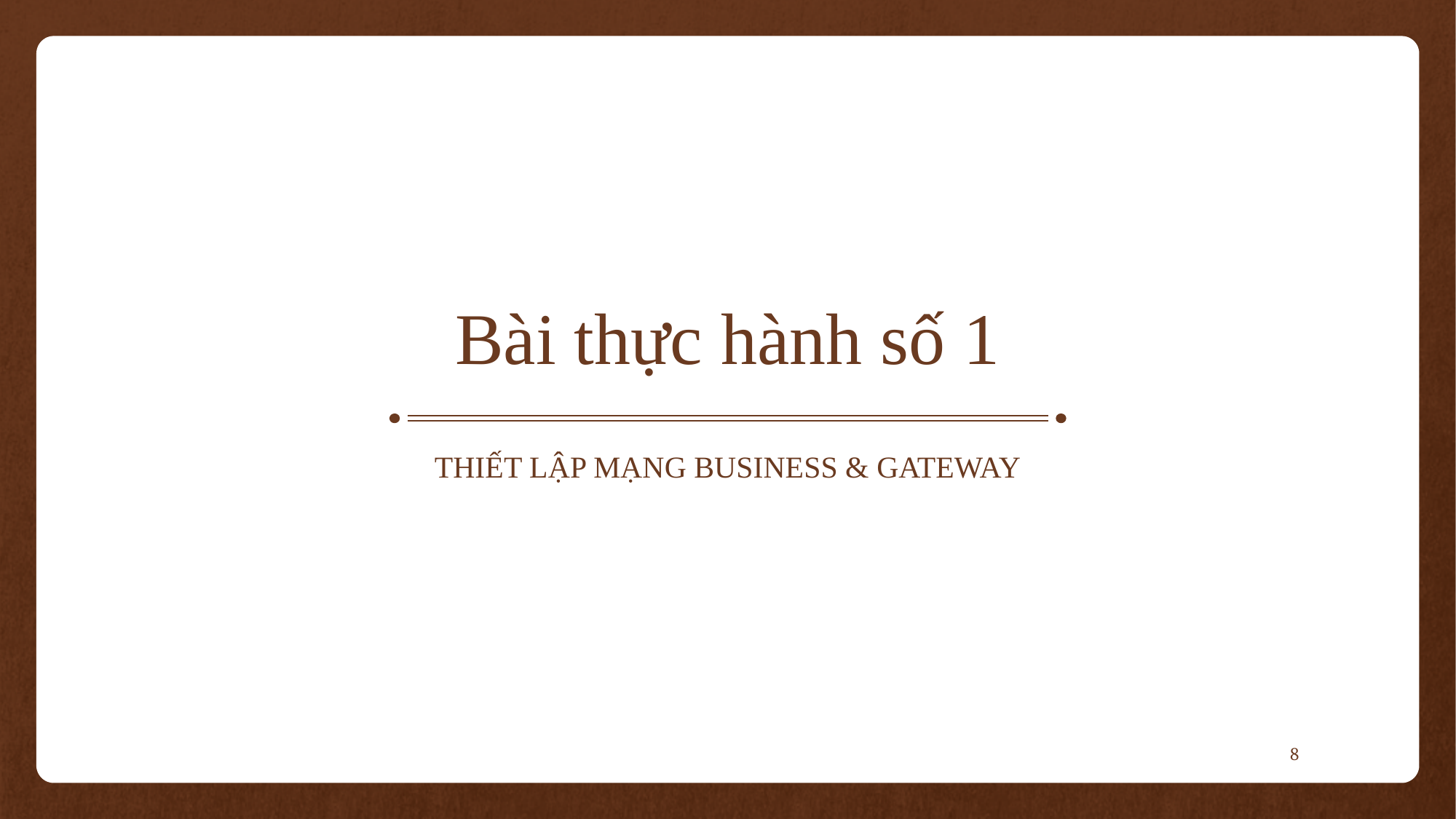

# Bài thực hành số 1
thiết lập mạng business & Gateway
8